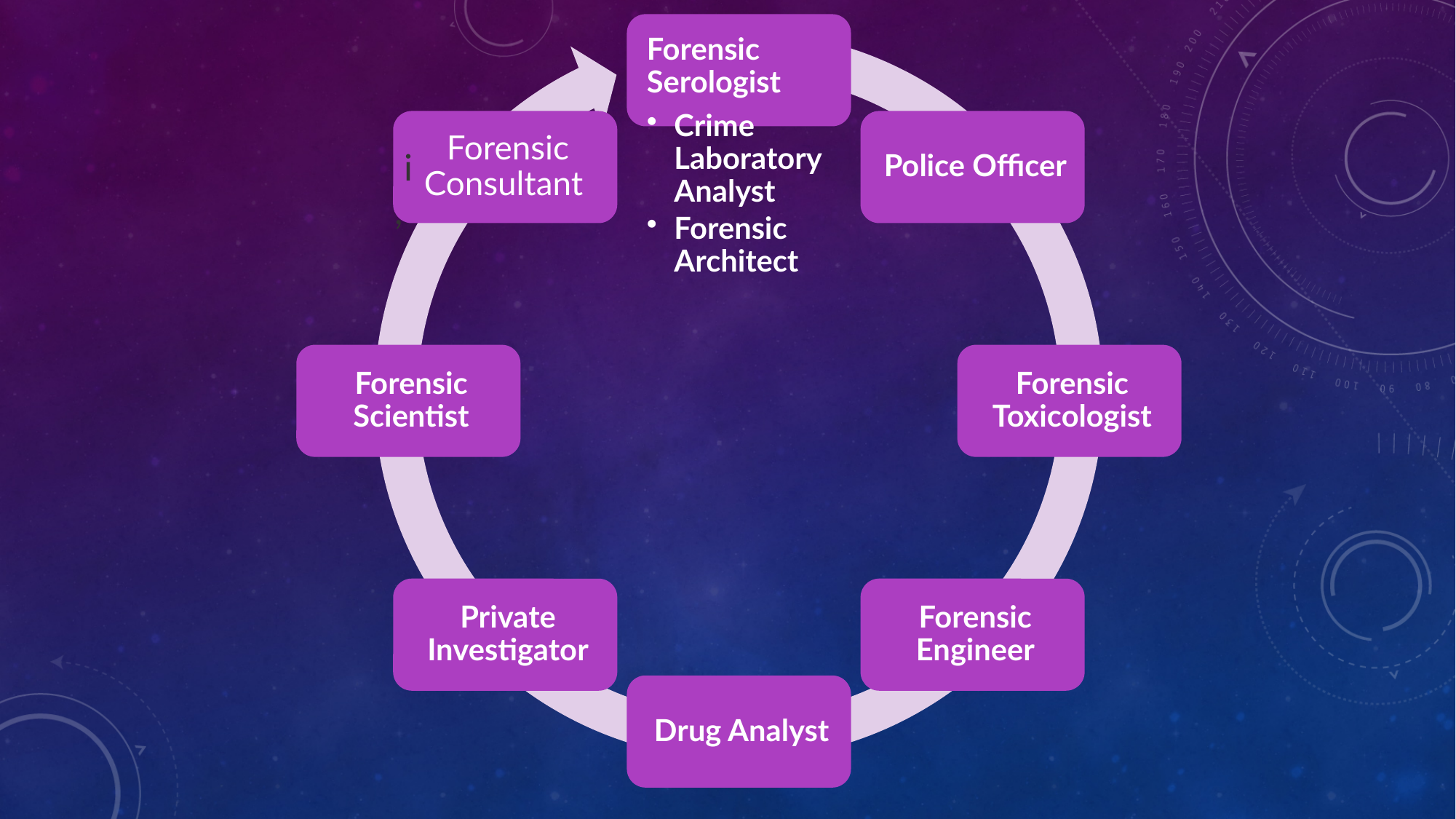

Forensic Serologist
Crime Laboratory Analyst
Forensic Architect
Police Officer
Forensic Toxicologist
Forensic Engineer
Drug Analyst
Private Investigator
Forensic Scientist
Forensic Consultant
#
 i
,